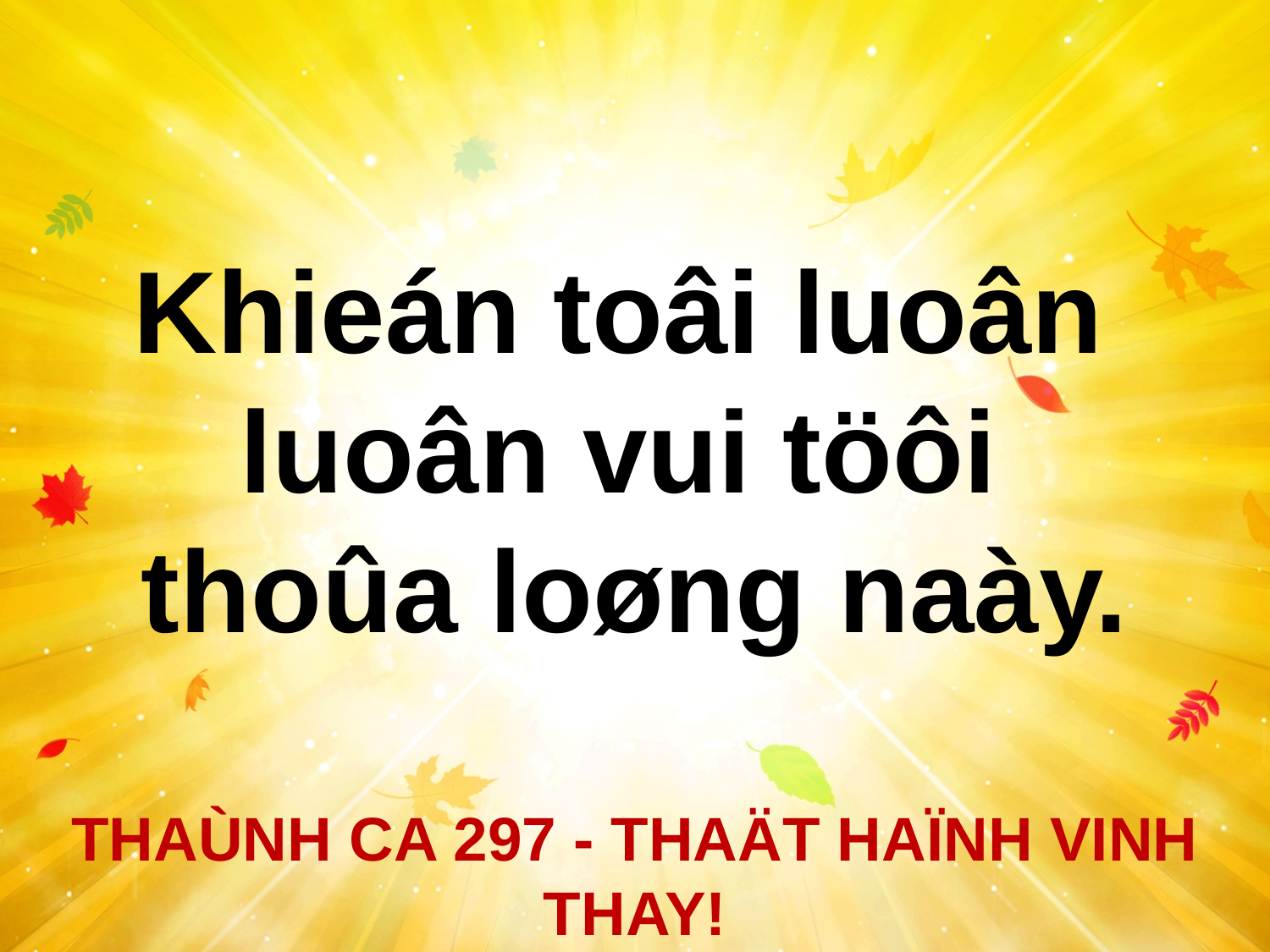

Khieán toâi luoân
luoân vui töôi
thoûa loøng naày.
THAÙNH CA 297 - THAÄT HAÏNH VINH THAY!